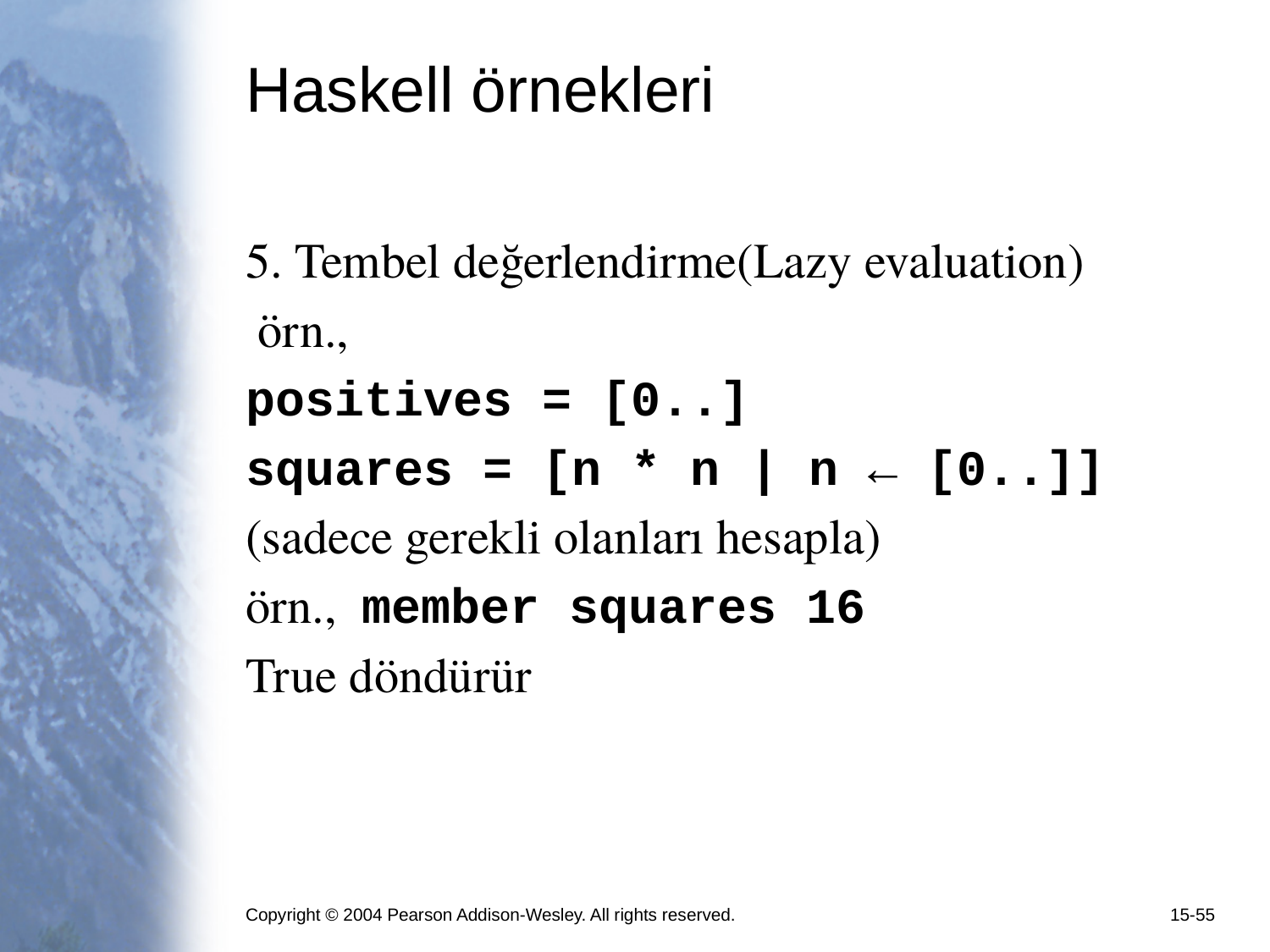

# Haskell örnekleri
5. Tembel değerlendirme(Lazy evaluation)
 örn.,
positives = [0..]
squares = [n * n | n ← [0..]]
(sadece gerekli olanları hesapla)
örn.,  member squares 16
True döndürür
Copyright © 2004 Pearson Addison-Wesley. All rights reserved.
15-55